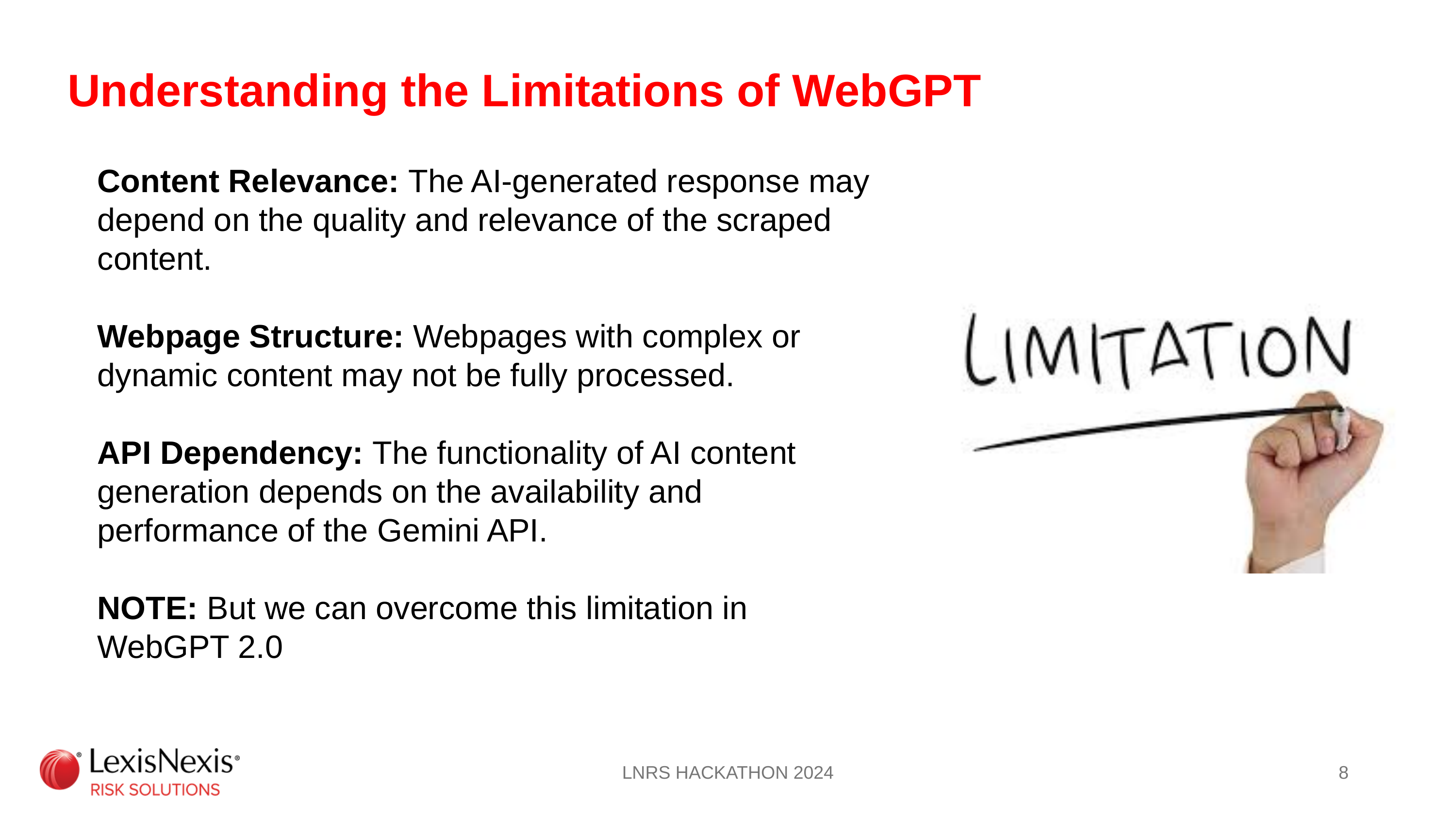

Understanding the Limitations of WebGPT
Content Relevance: The AI-generated response may depend on the quality and relevance of the scraped content.

Webpage Structure: Webpages with complex or dynamic content may not be fully processed.

API Dependency: The functionality of AI content generation depends on the availability and performance of the Gemini API.

NOTE: But we can overcome this limitation in WebGPT 2.0

LNRS HACKATHON 2024
8